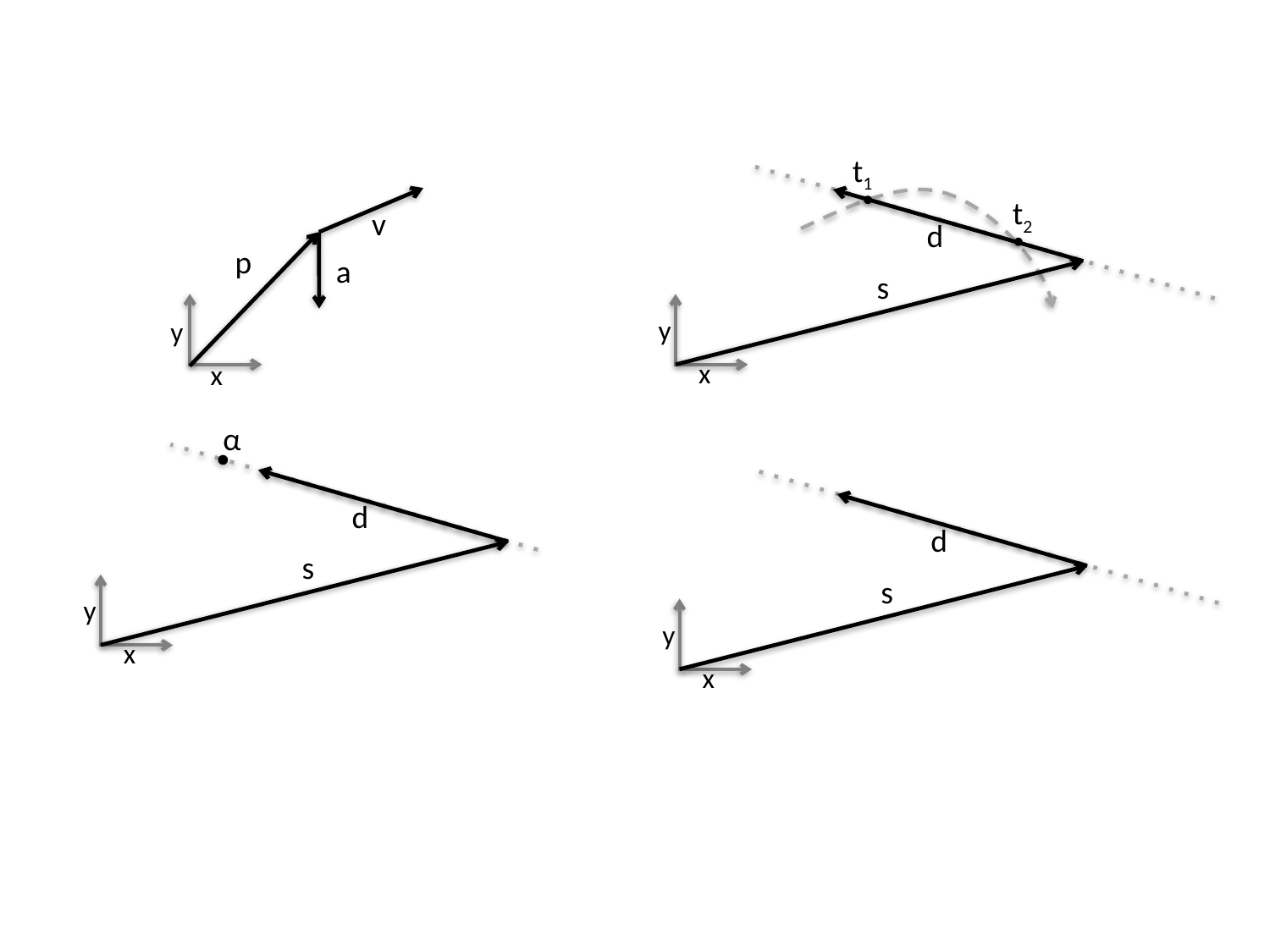

t1
t2

v
d
p

a
s
y
x
y
x
α

d
d
s
s
y
x
y
x